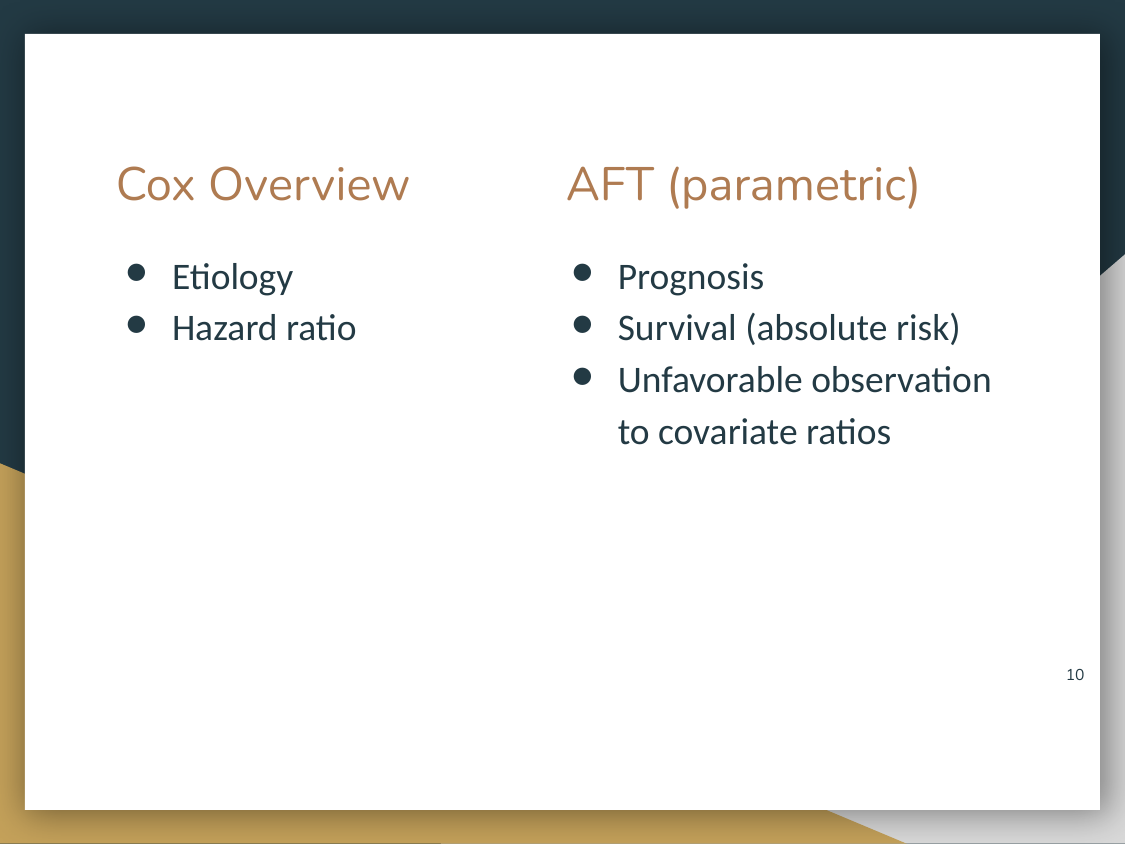

# Cox Overview 	AFT (parametric)
Etiology
Hazard ratio
Prognosis
Survival (absolute risk)
Unfavorable observation to covariate ratios

10